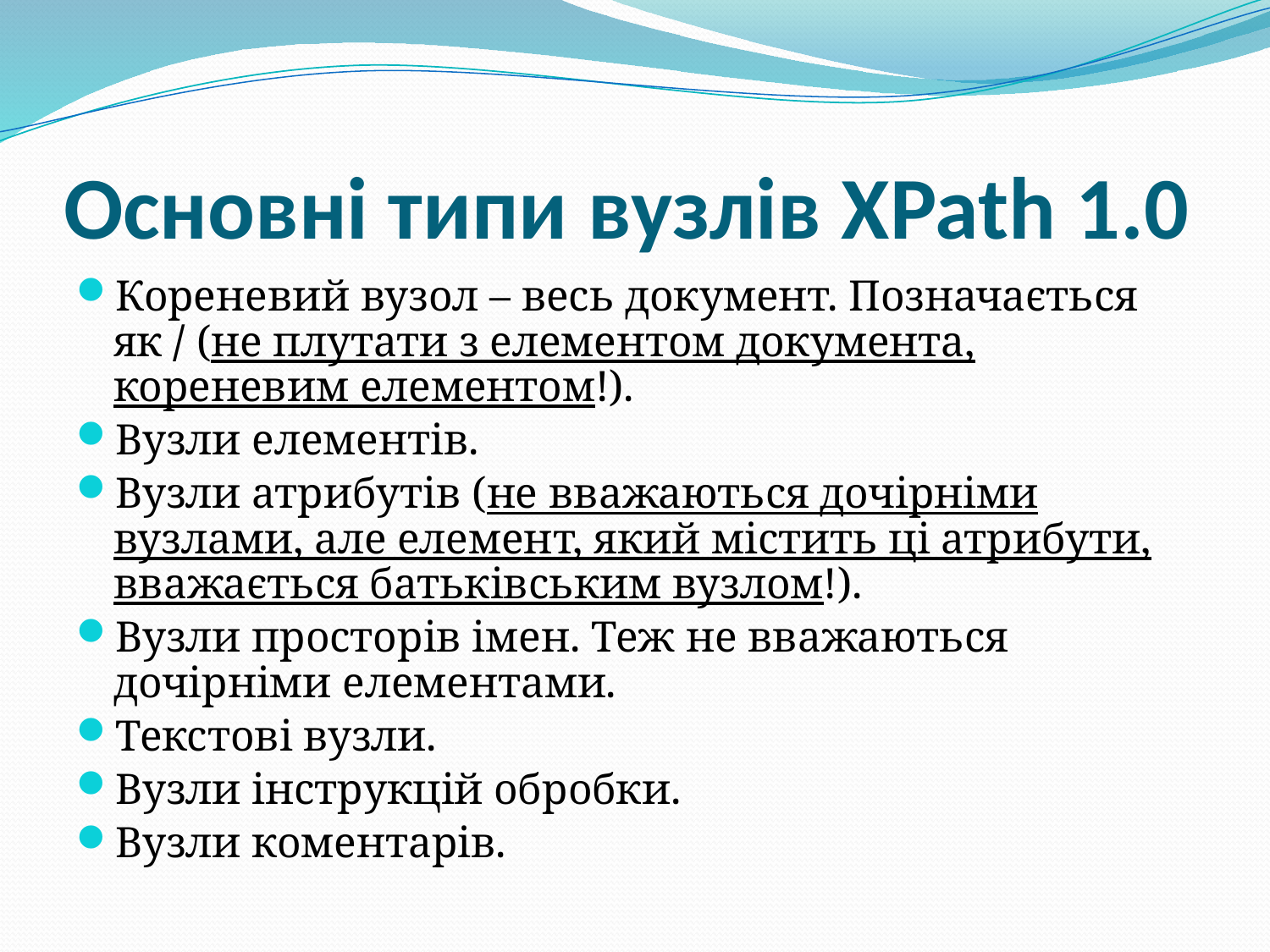

# Основні типи вузлів XPath 1.0
Кореневий вузол – весь документ. Позначається як / (не плутати з елементом документа, кореневим елементом!).
Вузли елементів.
Вузли атрибутів (не вважаються дочірніми вузлами, але елемент, який містить ці атрибути, вважається батьківським вузлом!).
Вузли просторів імен. Теж не вважаються дочірніми елементами.
Текстові вузли.
Вузли інструкцій обробки.
Вузли коментарів.